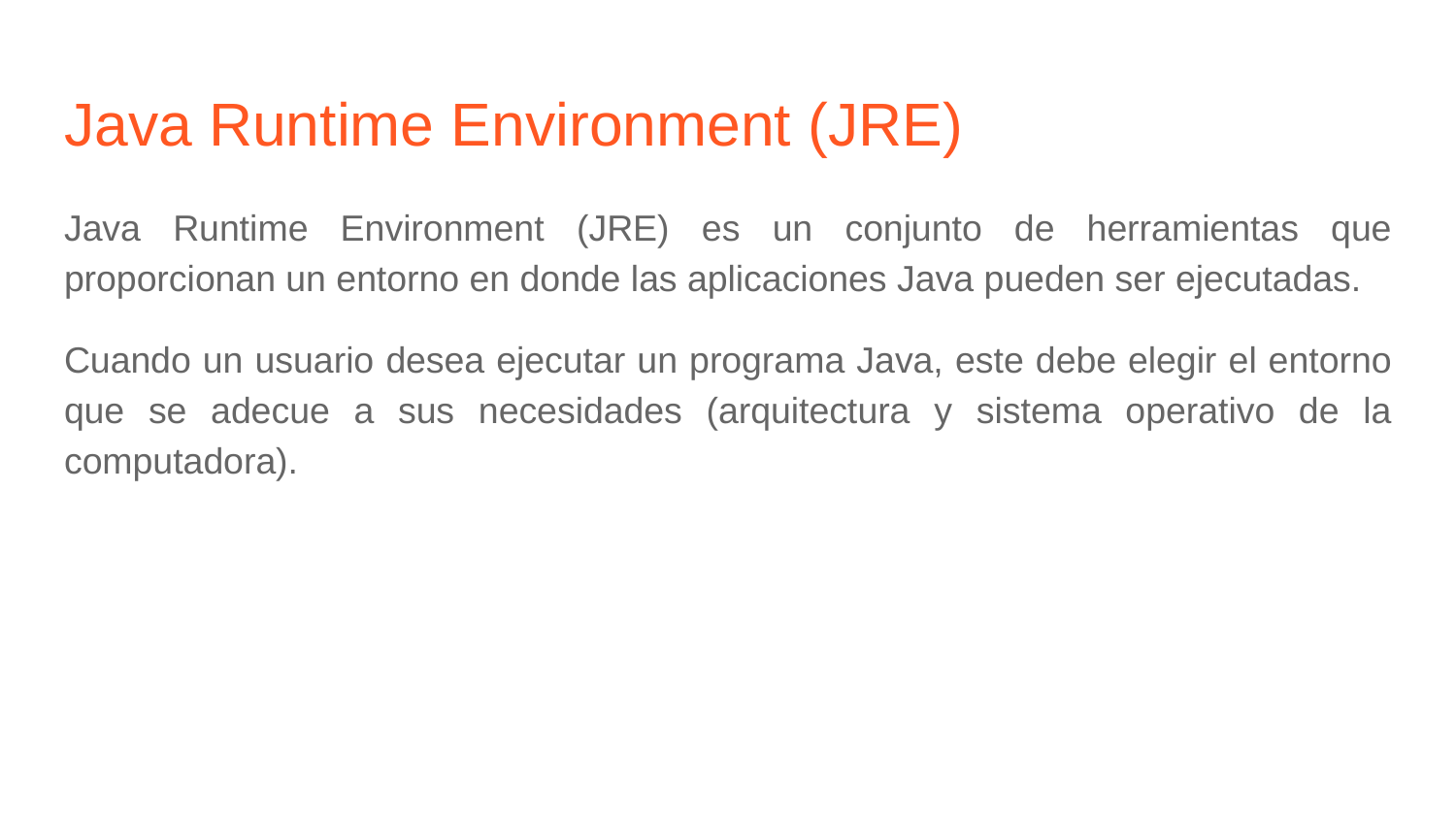

# Java Runtime Environment (JRE)
Java Runtime Environment (JRE) es un conjunto de herramientas que proporcionan un entorno en donde las aplicaciones Java pueden ser ejecutadas.
Cuando un usuario desea ejecutar un programa Java, este debe elegir el entorno que se adecue a sus necesidades (arquitectura y sistema operativo de la computadora).